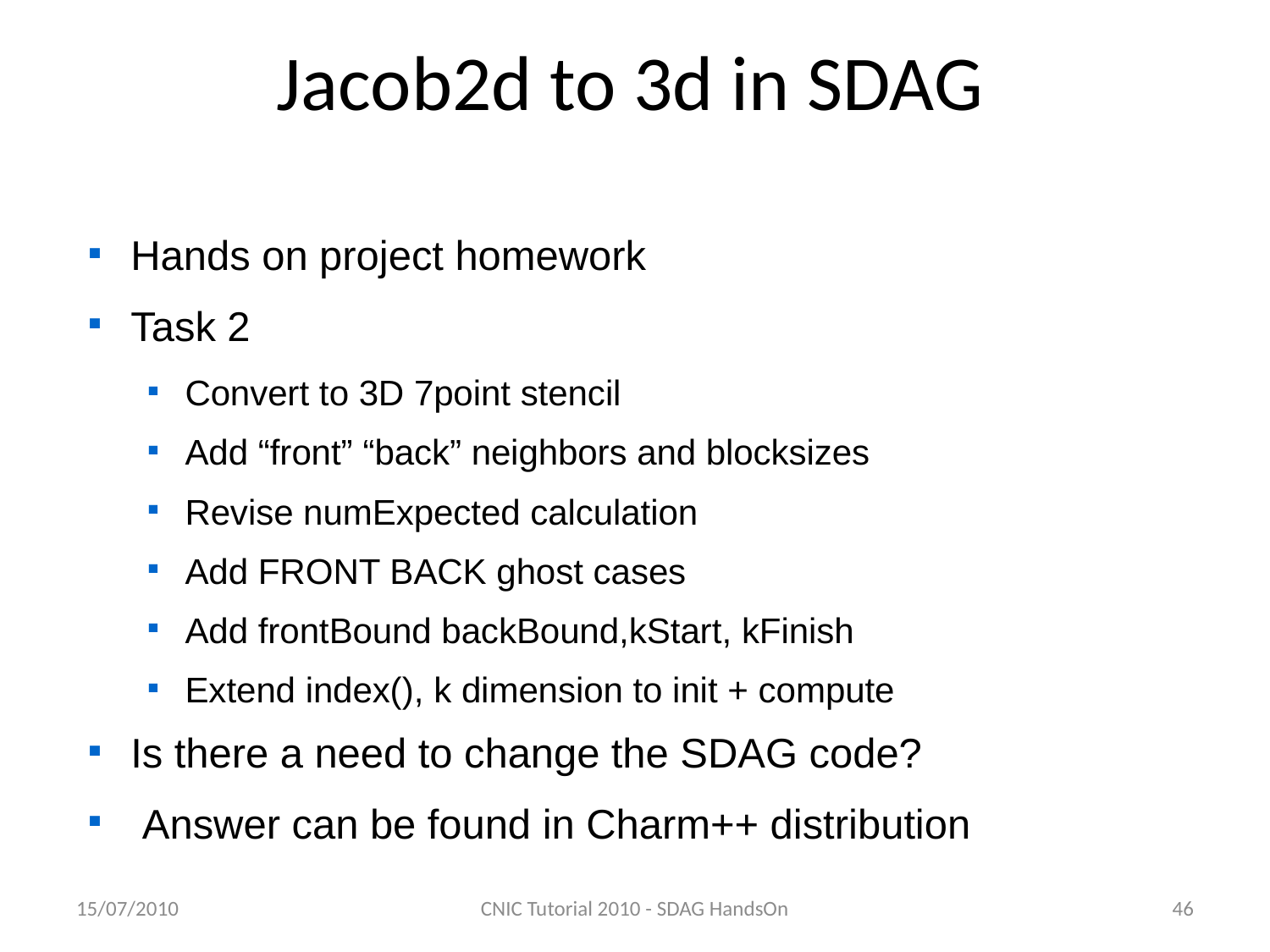

Jacob2d to 3d in SDAG
Hands on project homework
Task 2
Convert to 3D 7point stencil
Add “front” “back” neighbors and blocksizes
Revise numExpected calculation
Add FRONT BACK ghost cases
Add frontBound backBound,kStart, kFinish
Extend index(), k dimension to init + compute
Is there a need to change the SDAG code?
 Answer can be found in Charm++ distribution
15/07/2010
CNIC Tutorial 2010 - SDAG HandsOn
46